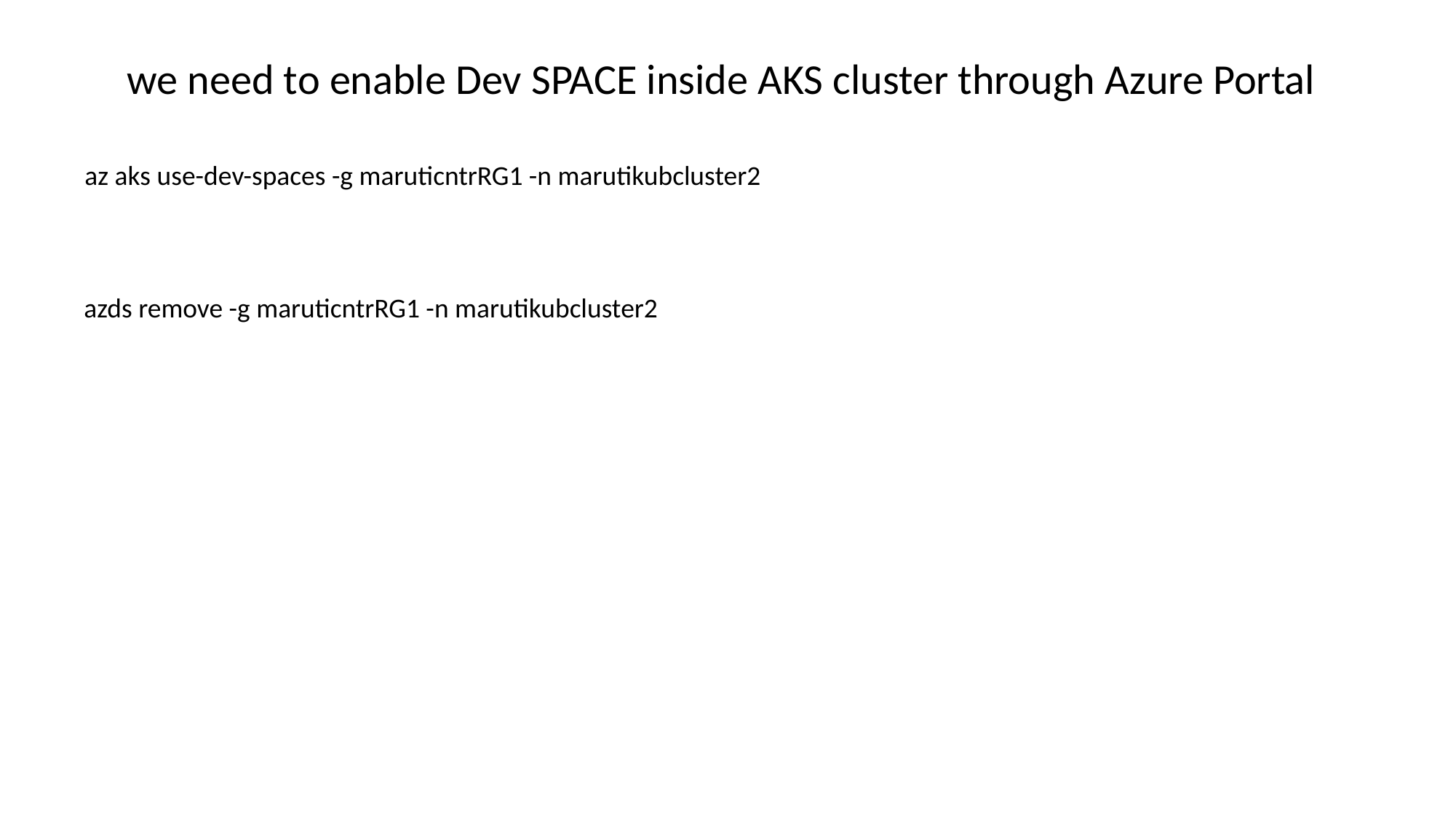

we need to enable Dev SPACE inside AKS cluster through Azure Portal
az aks use-dev-spaces -g maruticntrRG1 -n marutikubcluster2
azds remove -g maruticntrRG1 -n marutikubcluster2